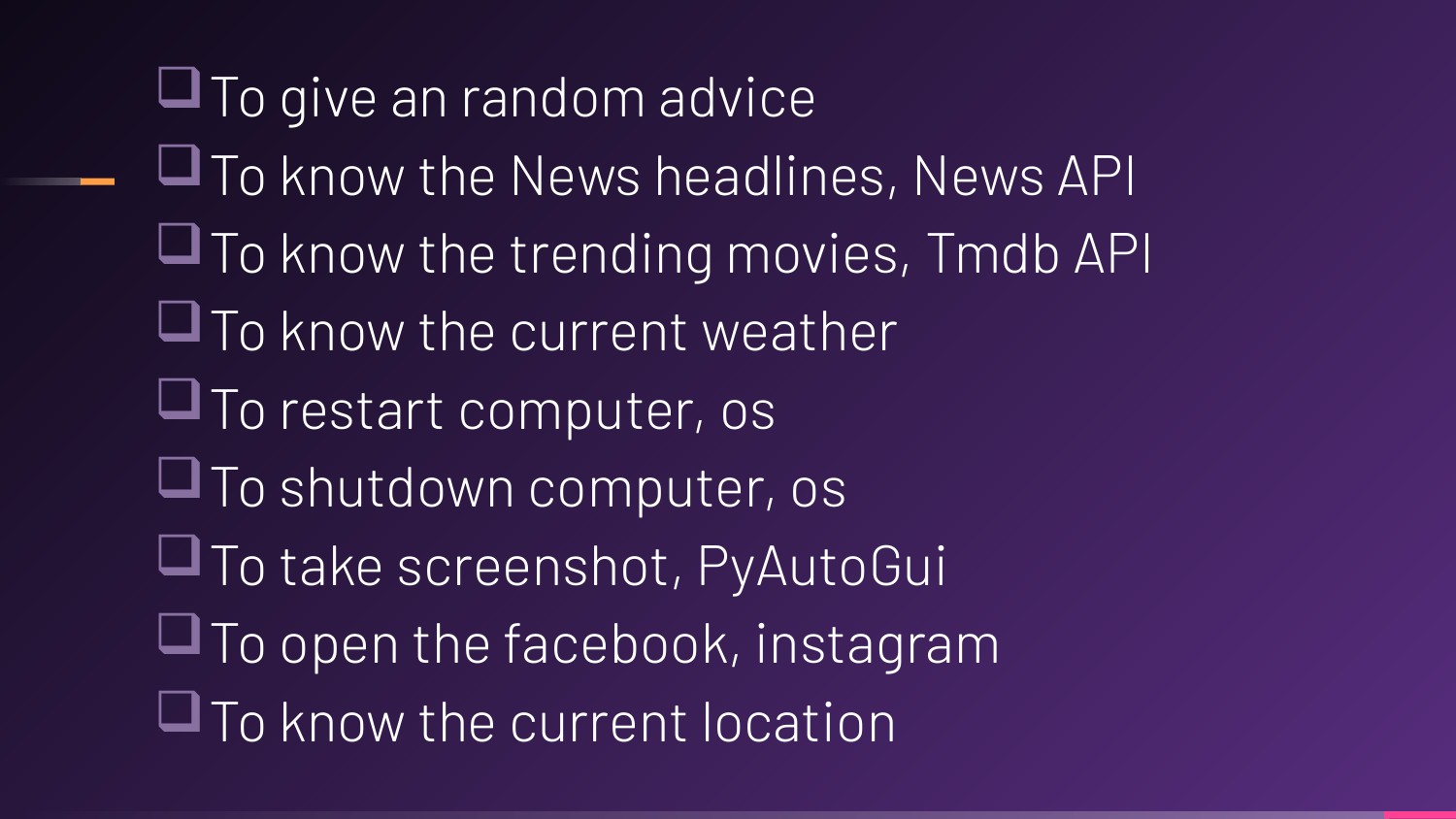

To give an random advice
To know the News headlines, News API
To know the trending movies, Tmdb API
To know the current weather
To restart computer, os
To shutdown computer, os
To take screenshot, PyAutoGui
To open the facebook, instagram
To know the current location